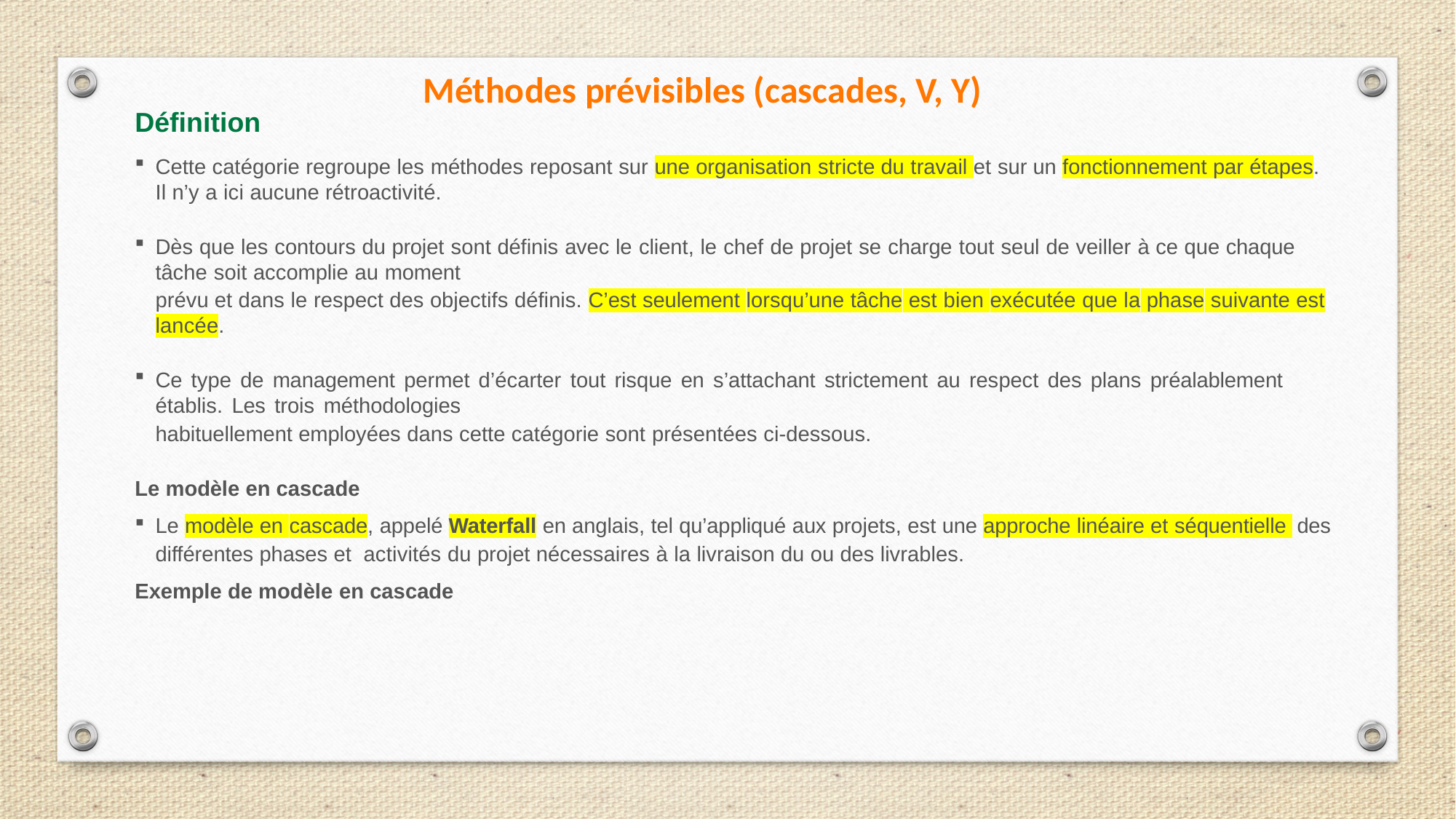

Méthodes prévisibles (cascades, V, Y)
Définition
Cette catégorie regroupe les méthodes reposant sur une organisation stricte du travail et sur un fonctionnement par étapes. Il n’y a ici aucune rétroactivité.

Dès que les contours du projet sont définis avec le client, le chef de projet se charge tout seul de veiller à ce que chaque tâche soit accomplie au moment
prévu et dans le respect des objectifs définis. C’est seulement lorsqu’une tâche est bien exécutée que la phase suivante est lancée.

Ce type de management permet d’écarter tout risque en s’attachant strictement au respect des plans préalablement établis. Les trois méthodologies
habituellement employées dans cette catégorie sont présentées ci-dessous.

Le modèle en cascade
Le modèle en cascade, appelé Waterfall en anglais, tel qu’appliqué aux projets, est une approche linéaire et séquentielle des différentes phases et  activités du projet nécessaires à la livraison du ou des livrables.
Exemple de modèle en cascade